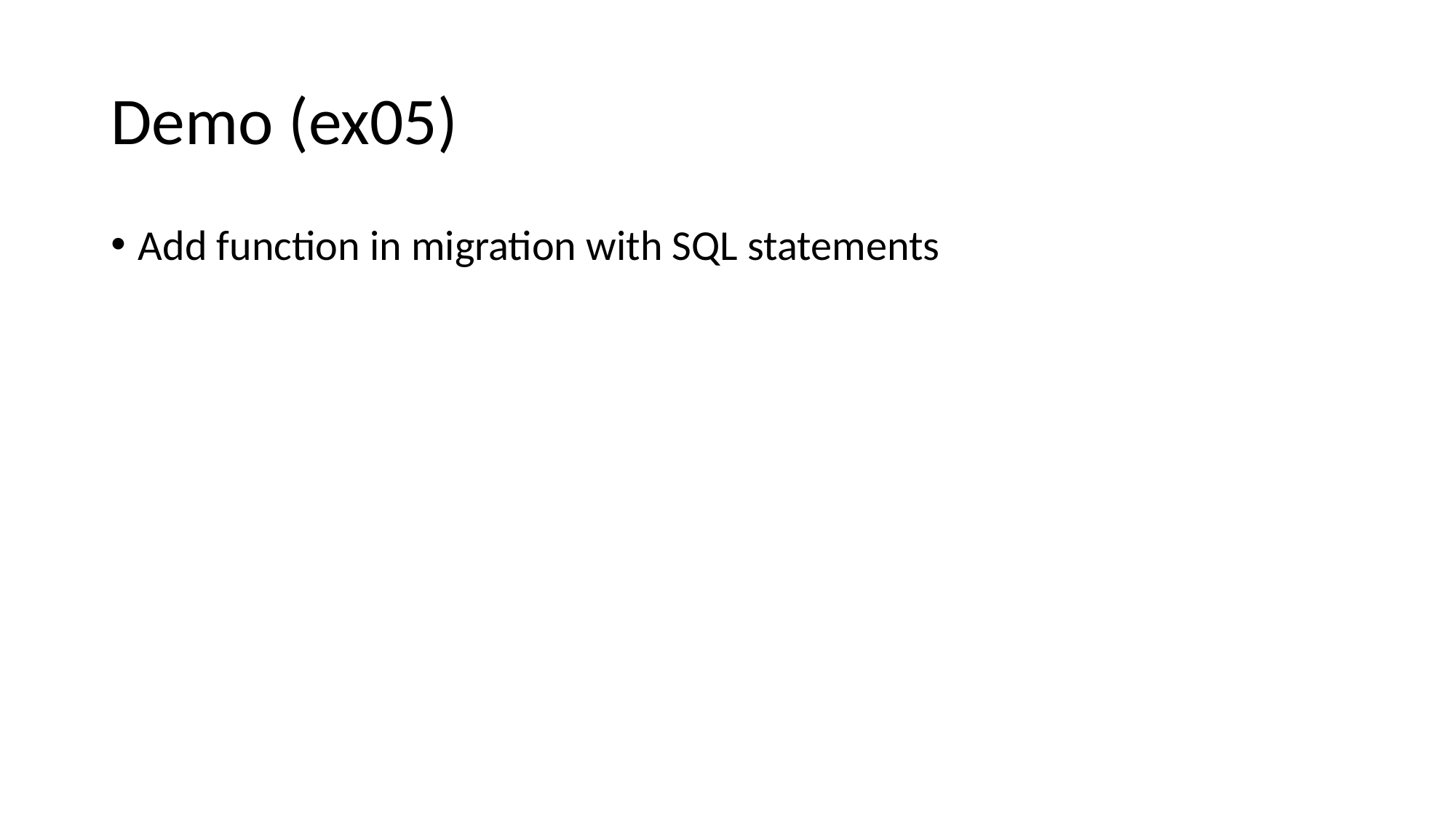

# Demo (ex05)
Add function in migration with SQL statements